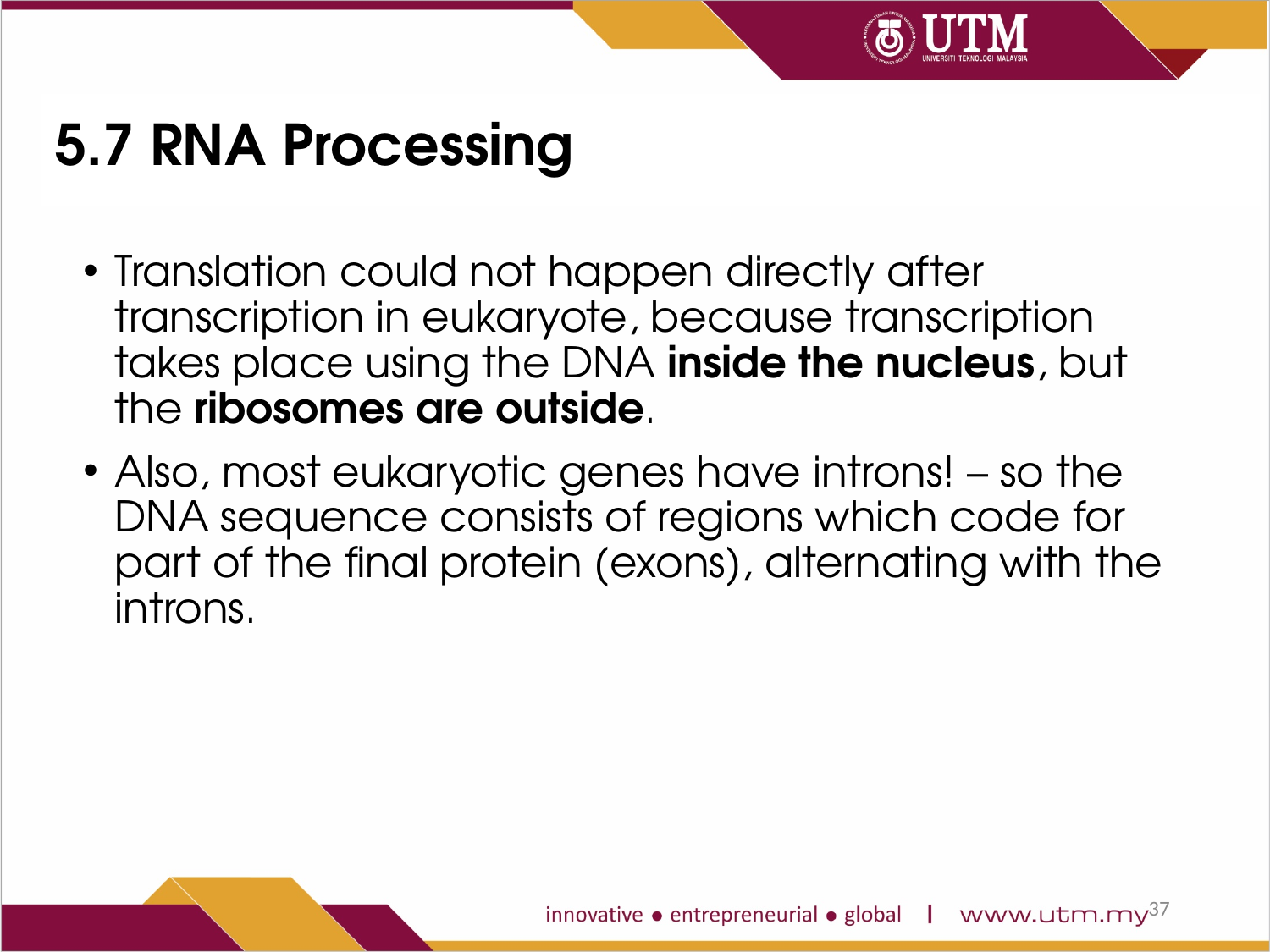

# 5.7 RNA Processing
Translation could not happen directly after transcription in eukaryote, because transcription takes place using the DNA inside the nucleus, but the ribosomes are outside.
Also, most eukaryotic genes have introns! – so the DNA sequence consists of regions which code for part of the final protein (exons), alternating with the introns.
37